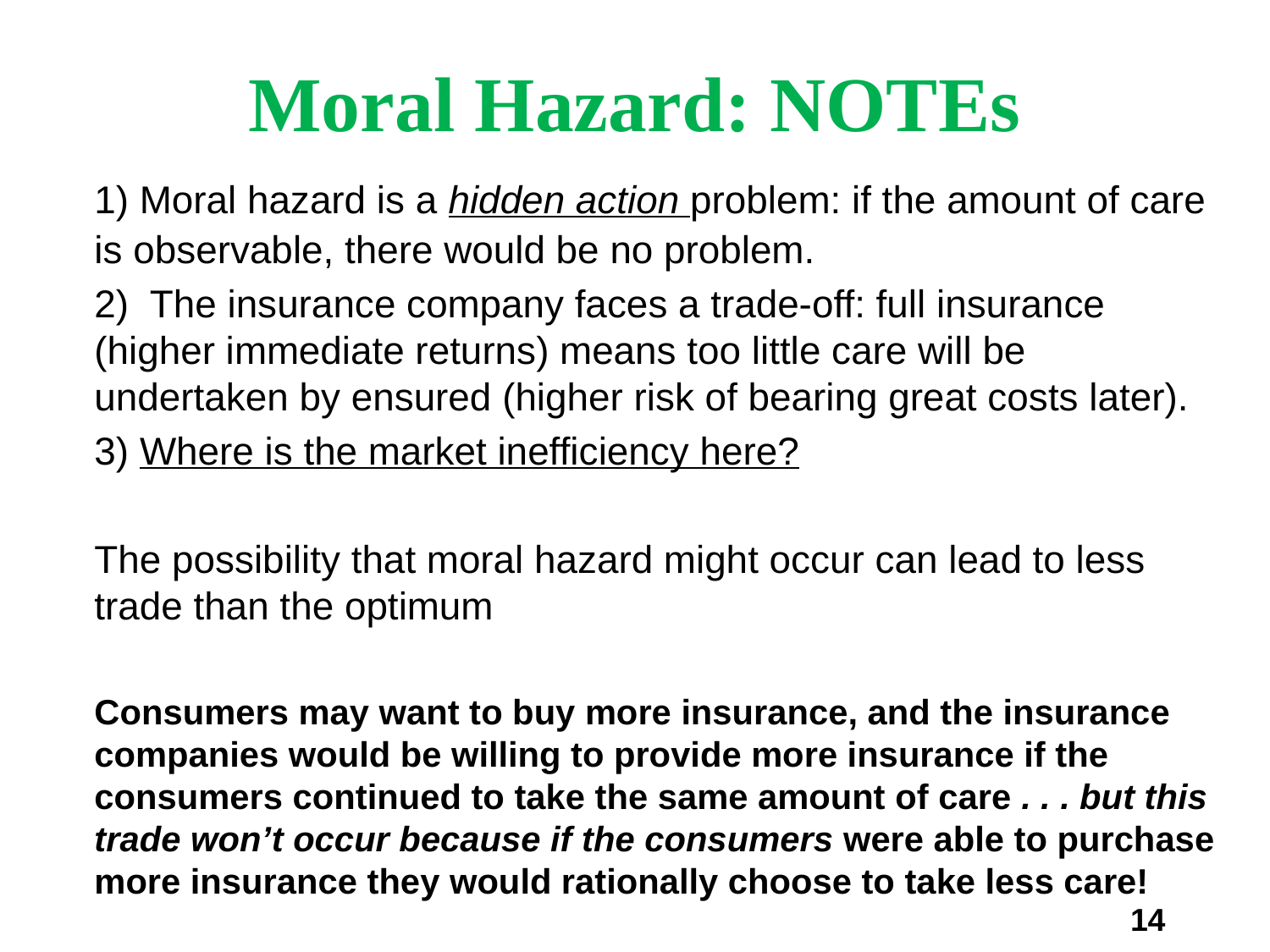

# Moral Hazard: NOTEs
	1) Moral hazard is a hidden action problem: if the amount of care is observable, there would be no problem.
	2)  The insurance company faces a trade-off: full insurance (higher immediate returns) means too little care will be undertaken by ensured (higher risk of bearing great costs later).
	3) Where is the market inefficiency here?

	The possibility that moral hazard might occur can lead to less trade than the optimum

	Consumers may want to buy more insurance, and the insurance companies would be willing to provide more insurance if the consumers continued to take the same amount of care . . . but this trade won’t occur because if the consumers were able to purchase more insurance they would rationally choose to take less care!